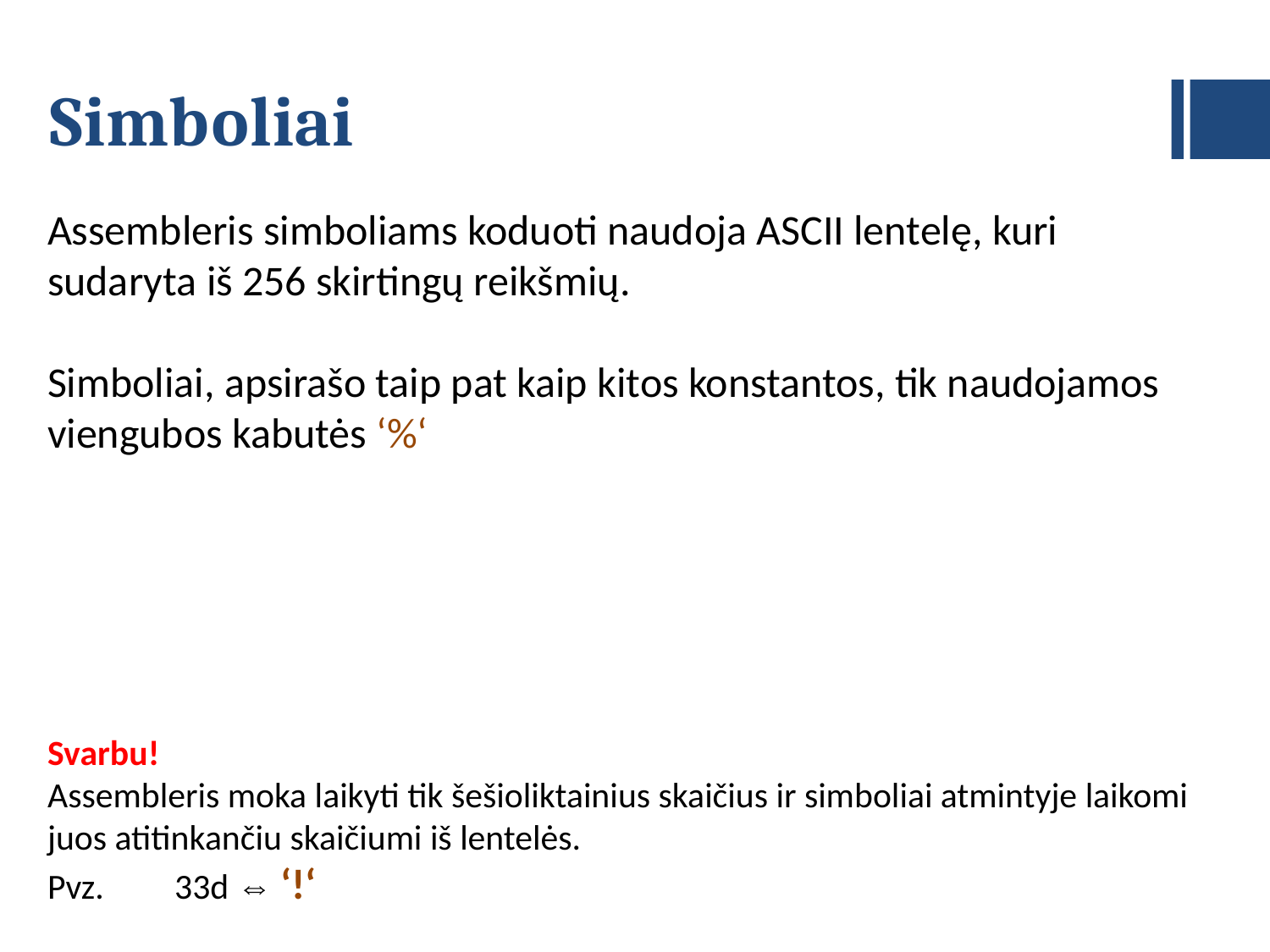

# Simboliai
Assembleris simboliams koduoti naudoja ASCII lentelę, kuri sudaryta iš 256 skirtingų reikšmių.

Simboliai, apsirašo taip pat kaip kitos konstantos, tik naudojamos viengubos kabutės ‘%‘

Svarbu!
Assembleris moka laikyti tik šešioliktainius skaičius ir simboliai atmintyje laikomi juos atitinkančiu skaičiumi iš lentelės.
Pvz.	33d ⇔ ‘!‘